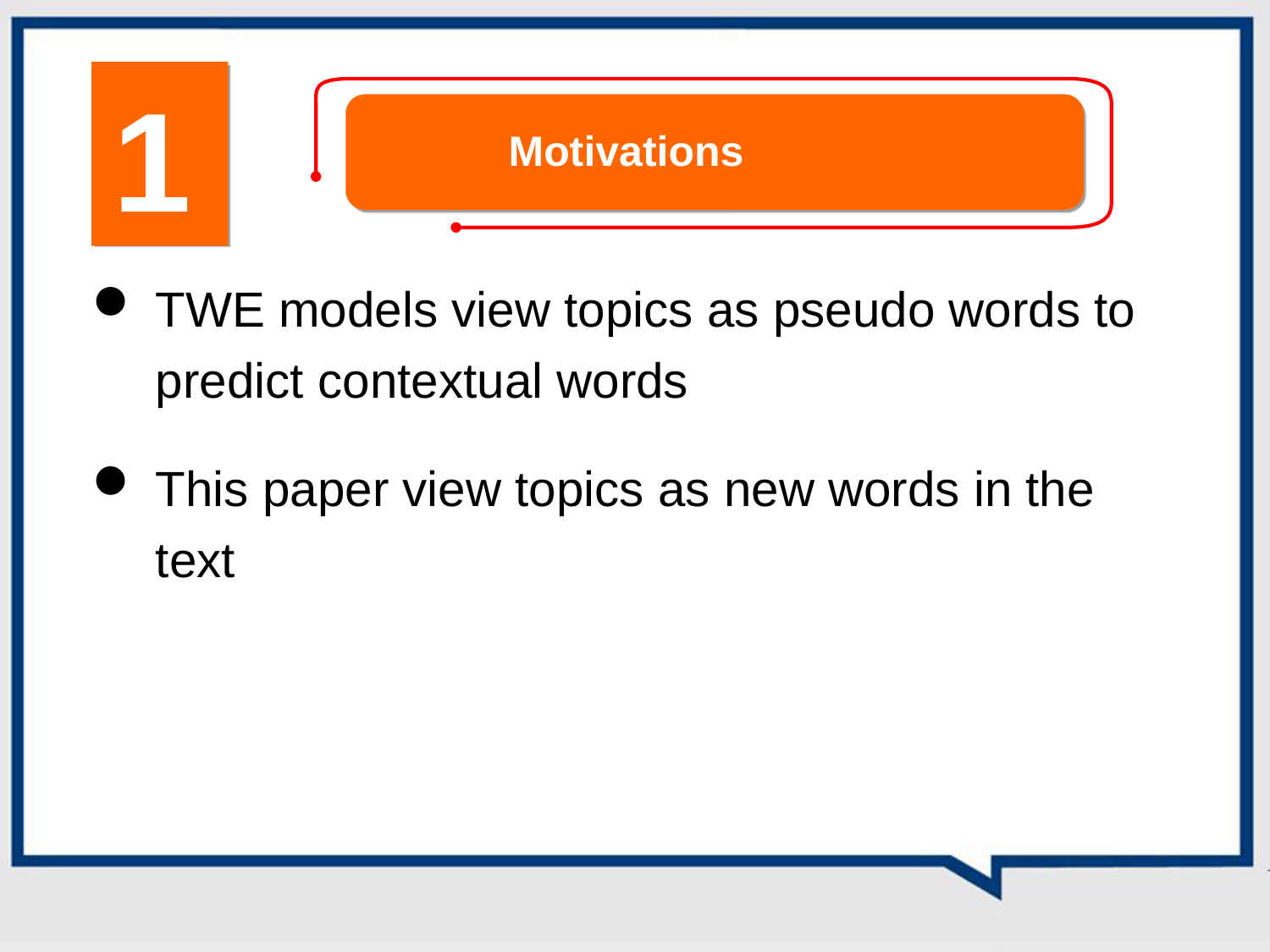

1

Motivations
TWE models view topics as pseudo words to predict contextual words
This paper view topics as new words in the text